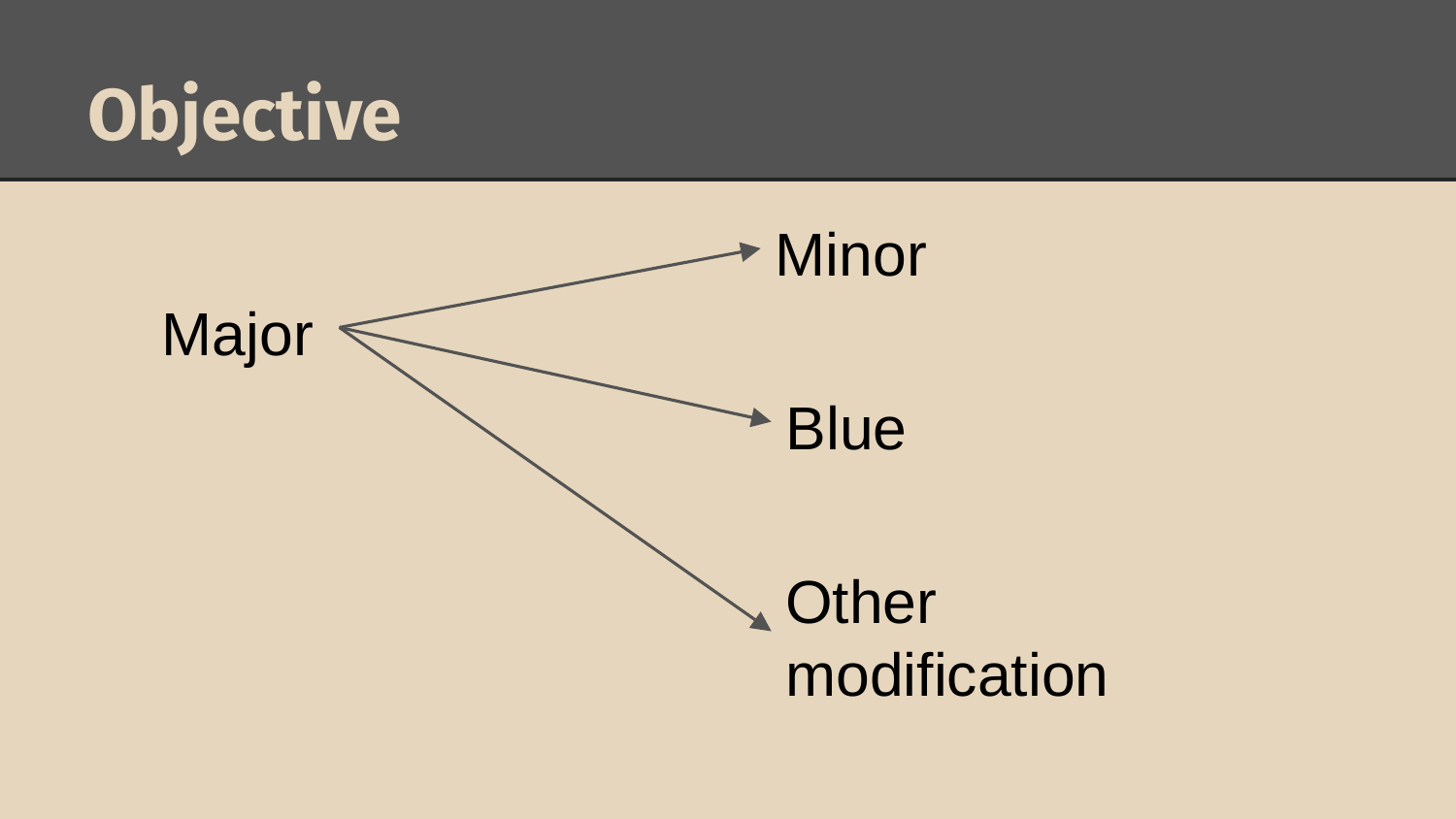

# Objective
Minor
Major
Blue
Other modification